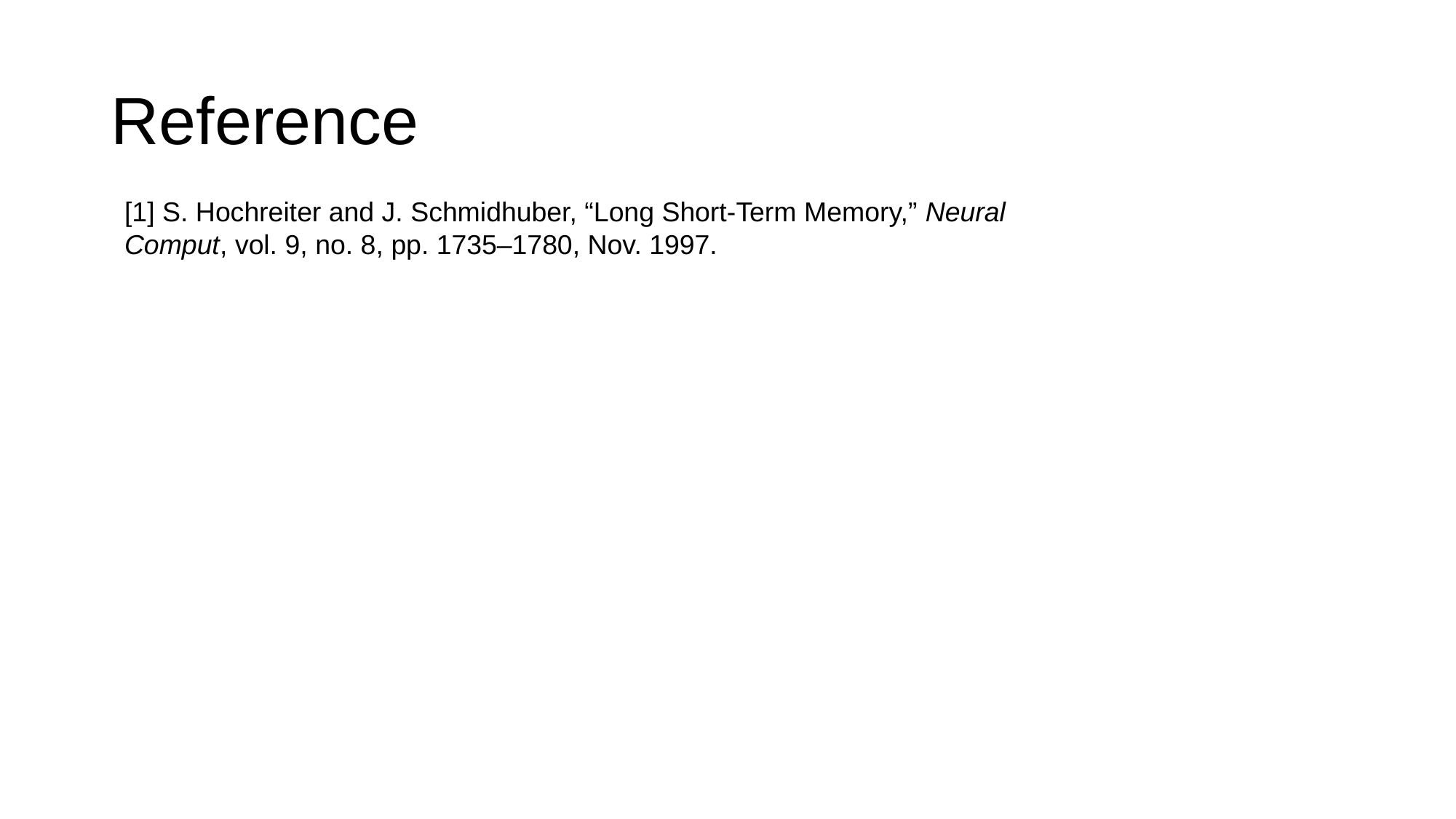

# Reference
[1] S. Hochreiter and J. Schmidhuber, “Long Short-Term Memory,” Neural Comput, vol. 9, no. 8, pp. 1735–1780, Nov. 1997.